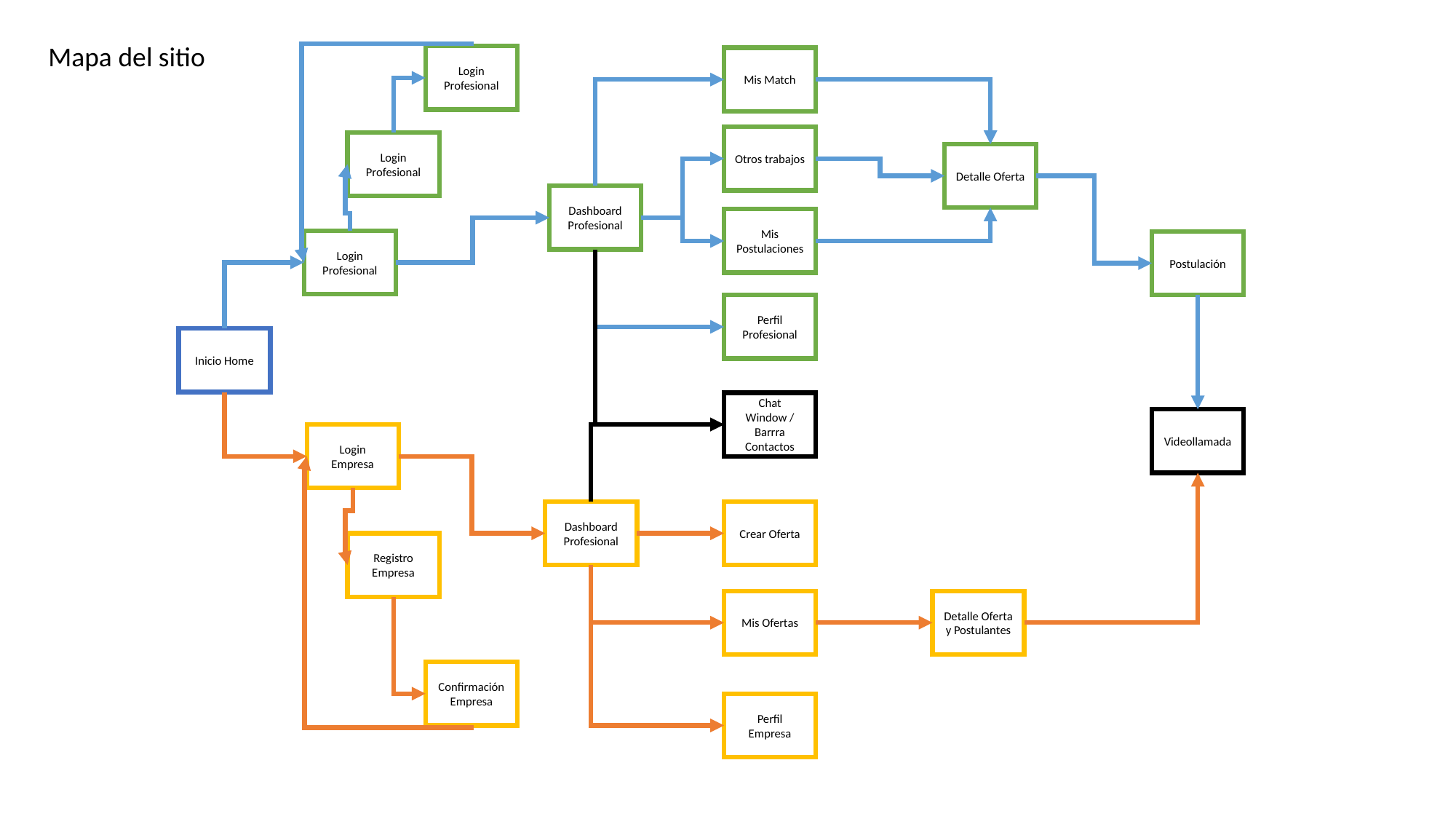

Mapa del sitio
Login Profesional
Mis Match
Otros trabajos
Login Profesional
Detalle Oferta
Dashboard Profesional
Mis Postulaciones
Login Profesional
Postulación
Perfil Profesional
Inicio Home
Chat Window / Barrra Contactos
Videollamada
Login Empresa
Dashboard Profesional
Crear Oferta
Registro Empresa
Mis Ofertas
Detalle Oferta y Postulantes
Confirmación Empresa
Perfil Empresa